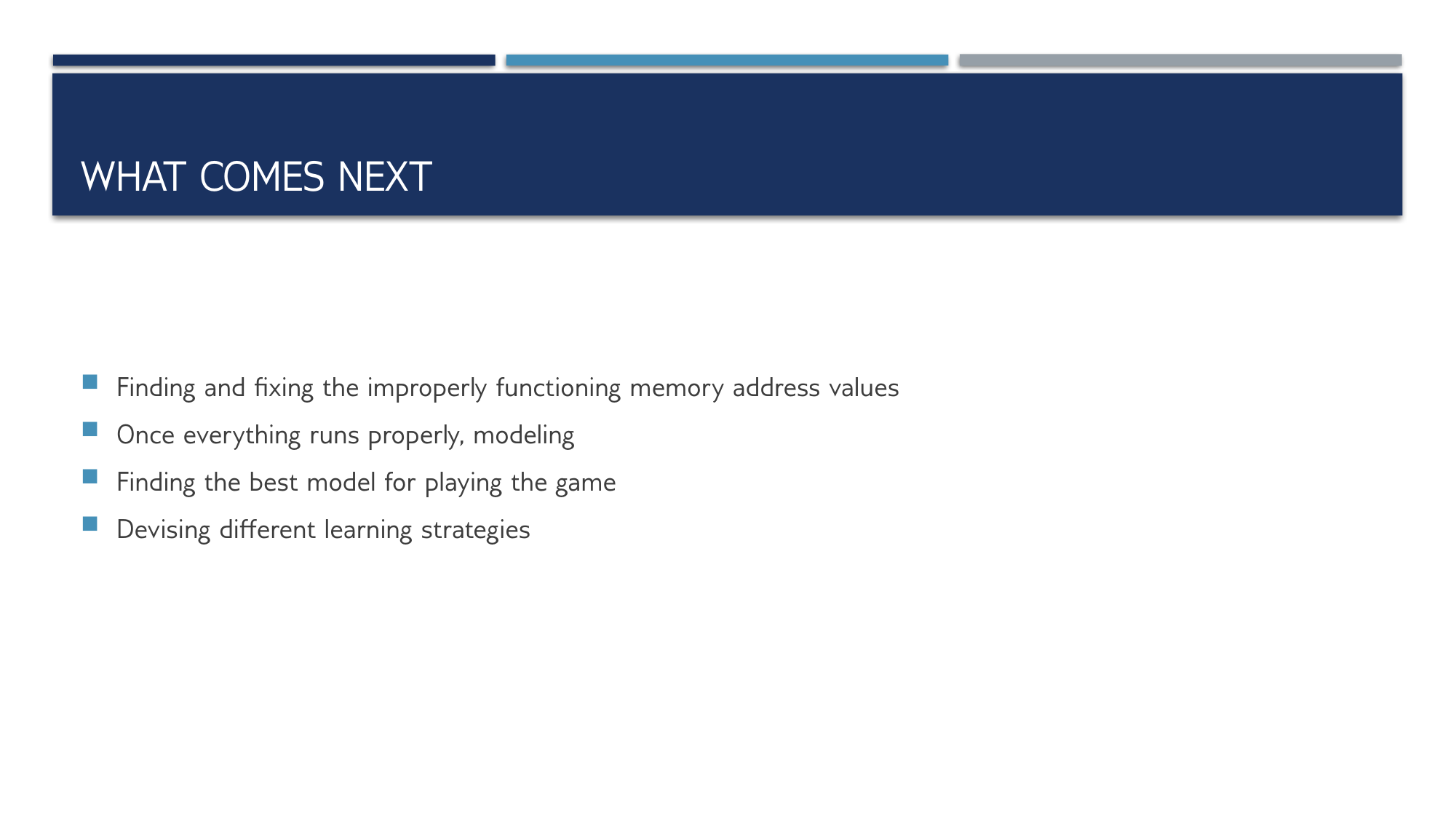

# What comes Next
Finding and fixing the improperly functioning memory address values
Once everything runs properly, modeling
Finding the best model for playing the game
Devising different learning strategies